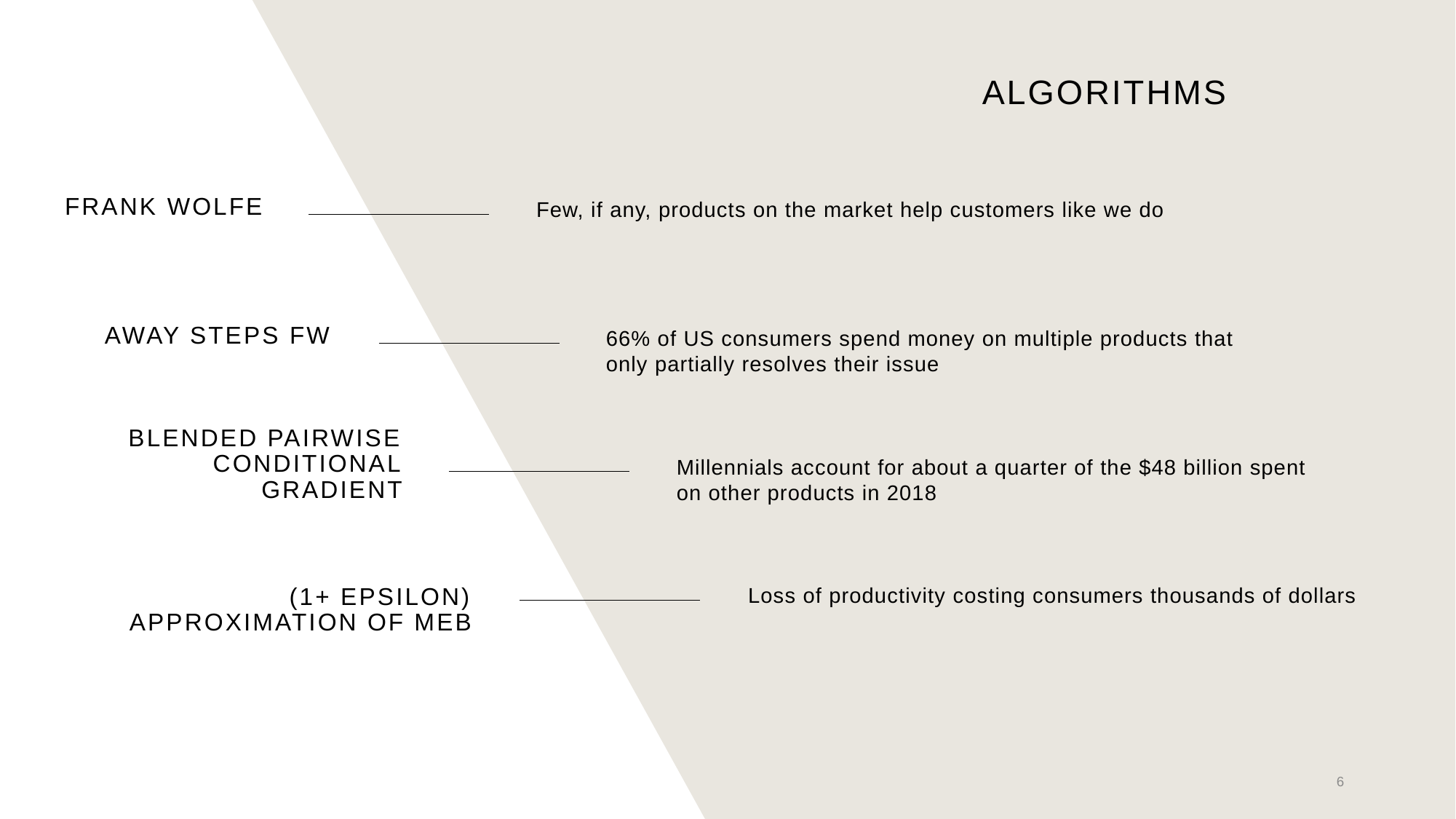

# algorithms
Frank wolfe
Few, if any, products on the market help customers like we do

Away steps fw
66% of US consumers spend money on multiple products that only partially resolves their issue

Blended pairwise conditional gradient
Millennials account for about a quarter of the $48 billion spent on other products in 2018

(1+ epsilon) approximation of meb
Loss of productivity costing consumers thousands of dollars

6